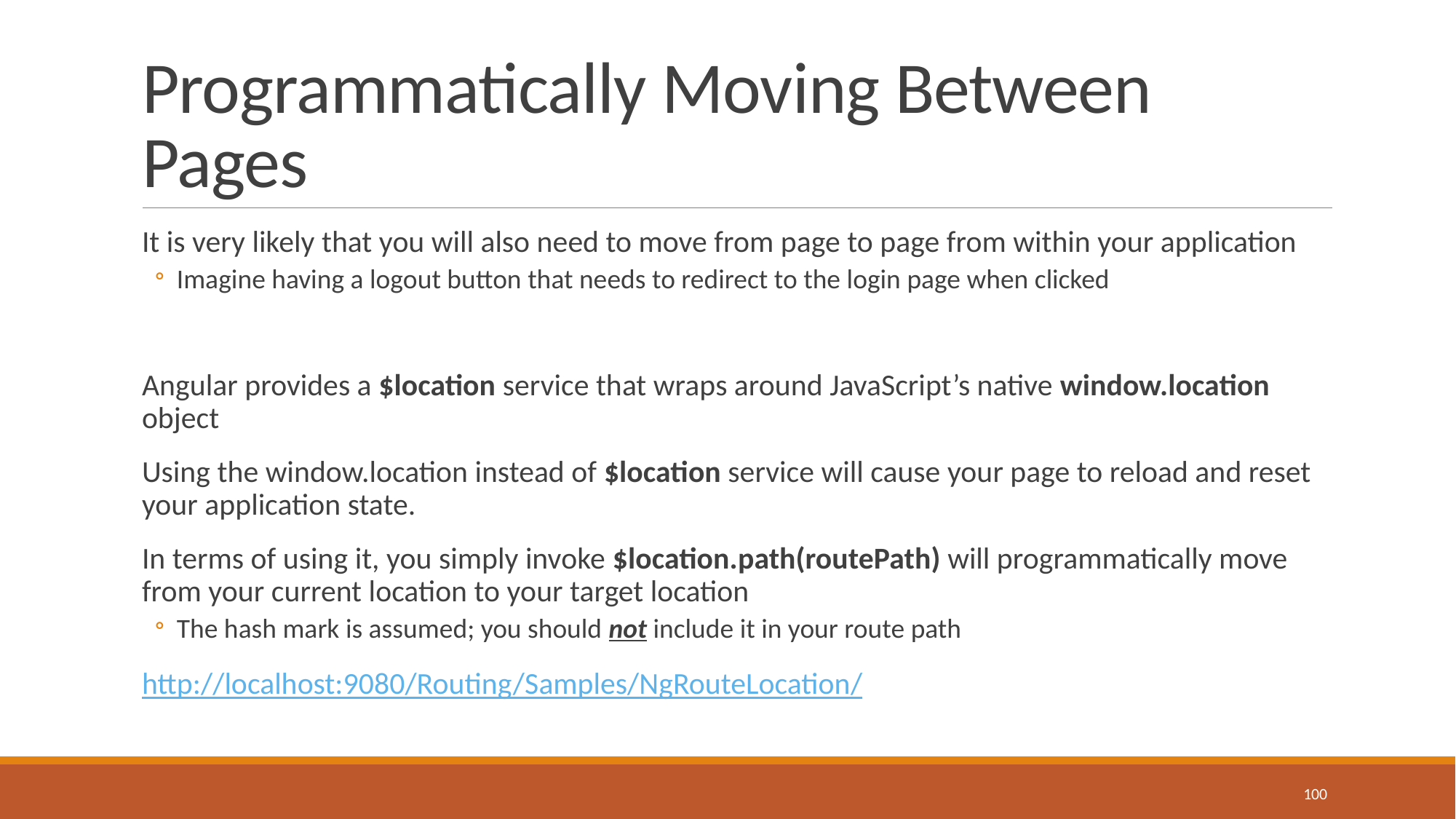

# Programmatically Moving Between Pages
It is very likely that you will also need to move from page to page from within your application
Imagine having a logout button that needs to redirect to the login page when clicked

Angular provides a $location service that wraps around JavaScript’s native window.location object
Using the window.location instead of $location service will cause your page to reload and reset your application state.
In terms of using it, you simply invoke $location.path(routePath) will programmatically move from your current location to your target location
The hash mark is assumed; you should not include it in your route path
http://localhost:9080/Routing/Samples/NgRouteLocation/
100